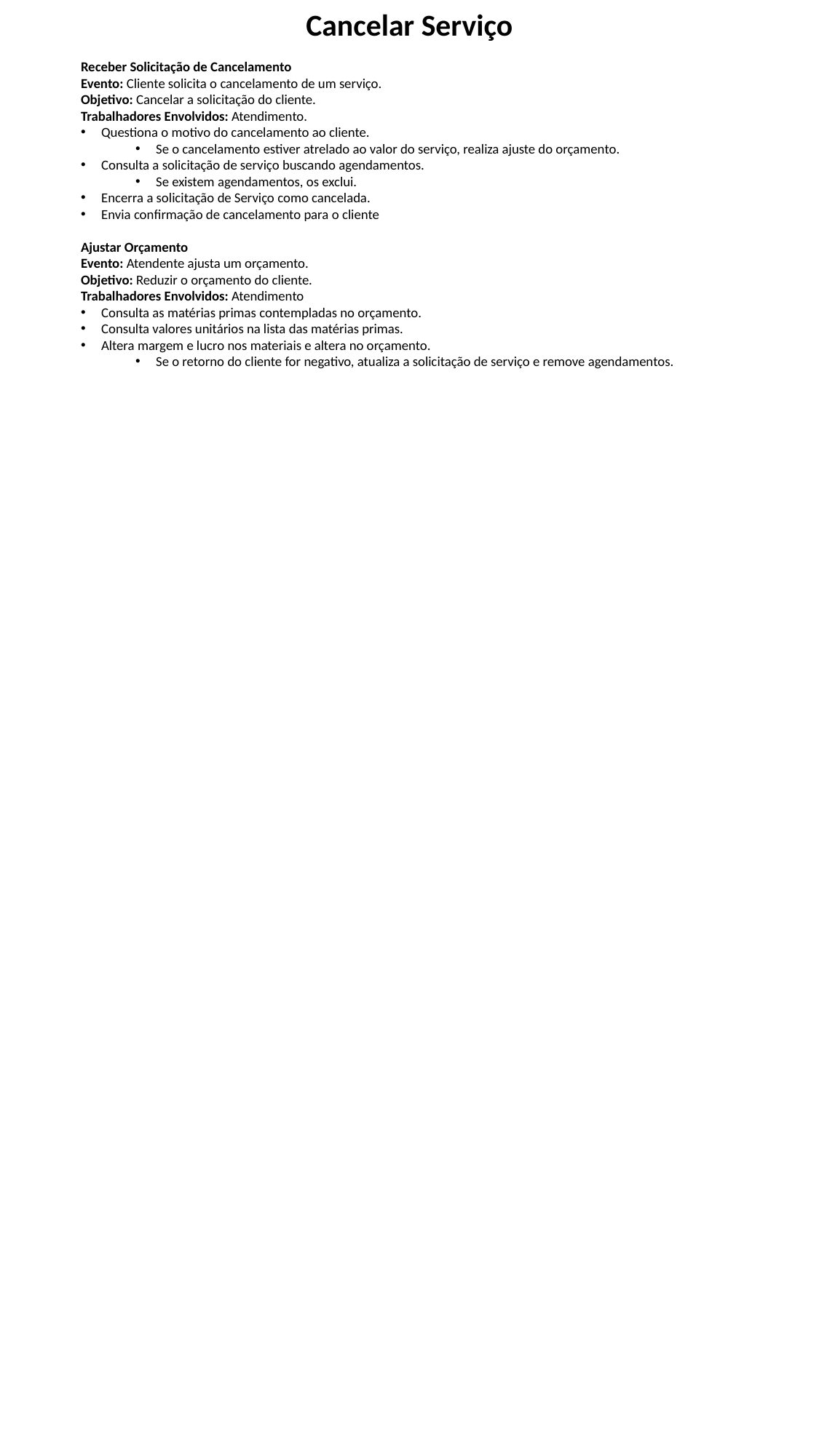

Cancelar Serviço

Receber Solicitação de Cancelamento
Evento: Cliente solicita o cancelamento de um serviço.
Objetivo: Cancelar a solicitação do cliente.
Trabalhadores Envolvidos: Atendimento.
Questiona o motivo do cancelamento ao cliente.
Se o cancelamento estiver atrelado ao valor do serviço, realiza ajuste do orçamento.
Consulta a solicitação de serviço buscando agendamentos.
Se existem agendamentos, os exclui.
Encerra a solicitação de Serviço como cancelada.
Envia confirmação de cancelamento para o cliente

Ajustar Orçamento
Evento: Atendente ajusta um orçamento.
Objetivo: Reduzir o orçamento do cliente.
Trabalhadores Envolvidos: Atendimento
Consulta as matérias primas contempladas no orçamento.
Consulta valores unitários na lista das matérias primas.
Altera margem e lucro nos materiais e altera no orçamento.
Se o retorno do cliente for negativo, atualiza a solicitação de serviço e remove agendamentos.